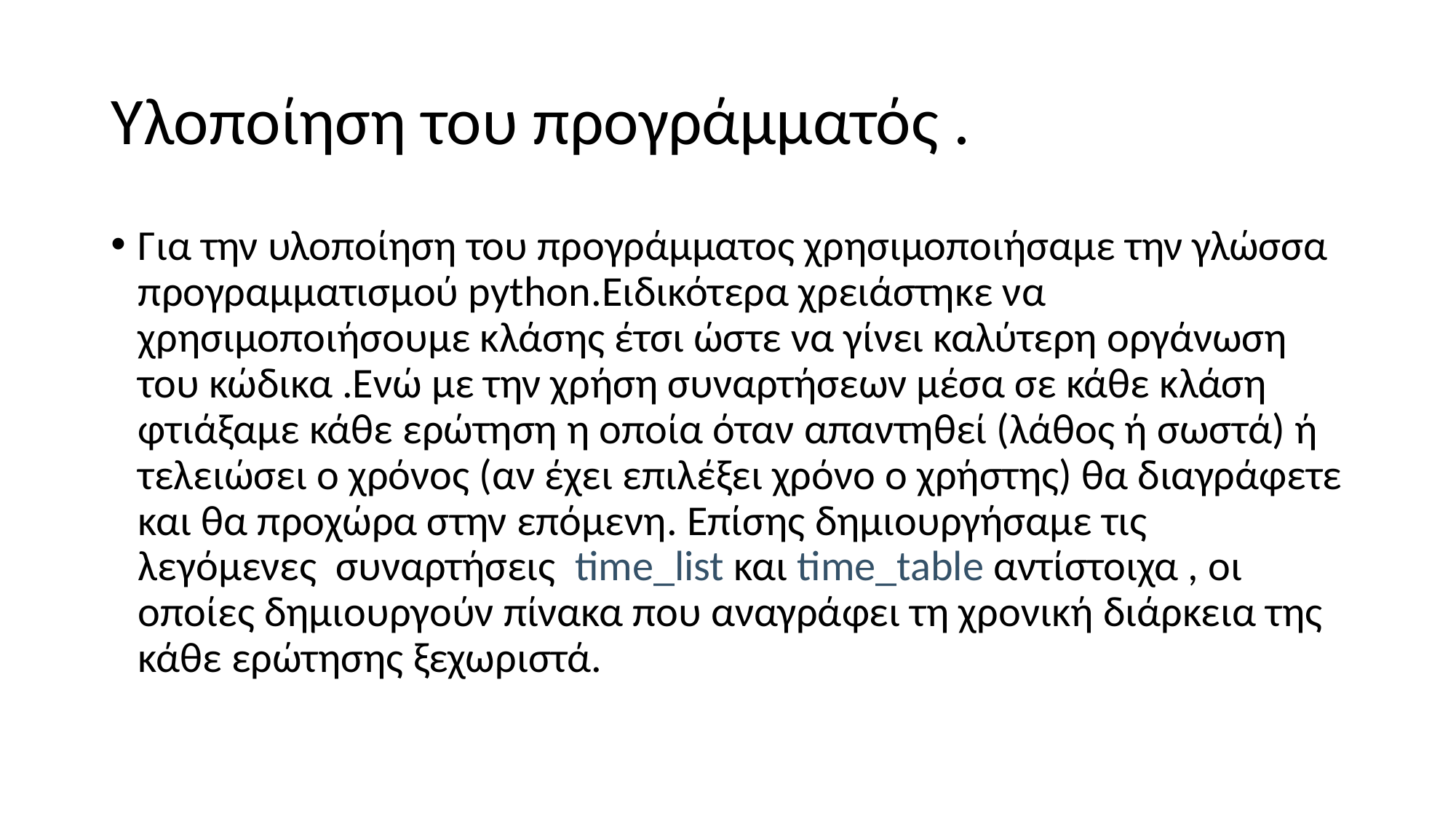

# Υλοποίηση του προγράμματός .
Για την υλοποίηση του προγράμματος χρησιμοποιήσαμε την γλώσσα προγραμματισμού python.Ειδικότερα χρειάστηκε να χρησιμοποιήσουμε κλάσης έτσι ώστε να γίνει καλύτερη οργάνωση του κώδικα .Ενώ με την χρήση συναρτήσεων μέσα σε κάθε κλάση φτιάξαμε κάθε ερώτηση η οποία όταν απαντηθεί (λάθος ή σωστά) ή τελειώσει ο χρόνος (αν έχει επιλέξει χρόνο ο χρήστης) θα διαγράφετε και θα προχώρα στην επόμενη. Επίσης δημιουργήσαμε τις  λεγόμενες  συναρτήσεις  time_list και time_table αντίστοιχα , οι οποίες δημιουργούν πίνακα που αναγράφει τη χρονική διάρκεια της κάθε ερώτησης ξεχωριστά.